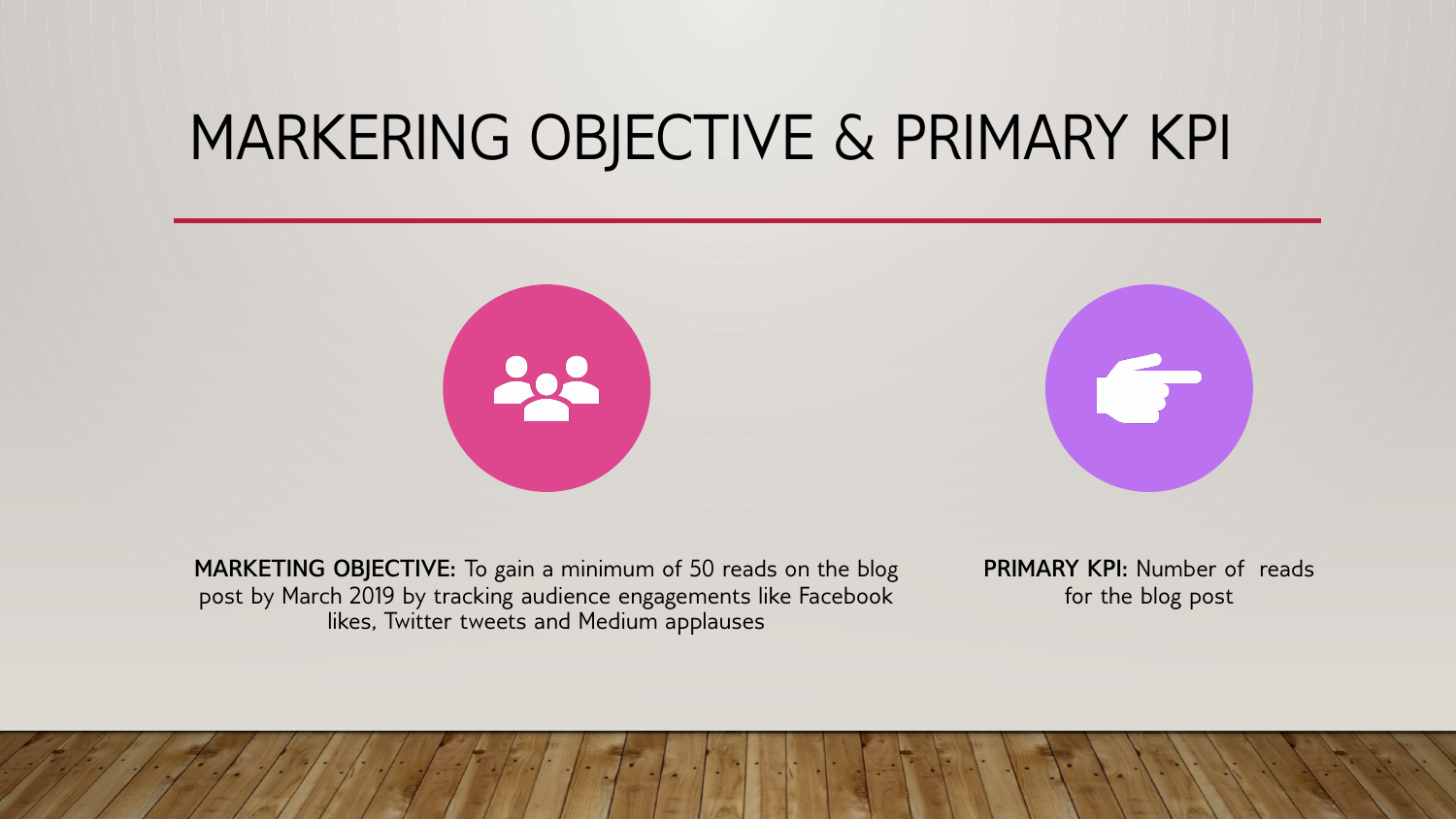

# MARKERING OBJECTIVE & PRIMARY KPI
MARKETING OBJECTIVE: To gain a minimum of 50 reads on the blog post by March 2019 by tracking audience engagements like Facebook likes, Twitter tweets and Medium applauses
PRIMARY KPI: Number of  reads for the blog post